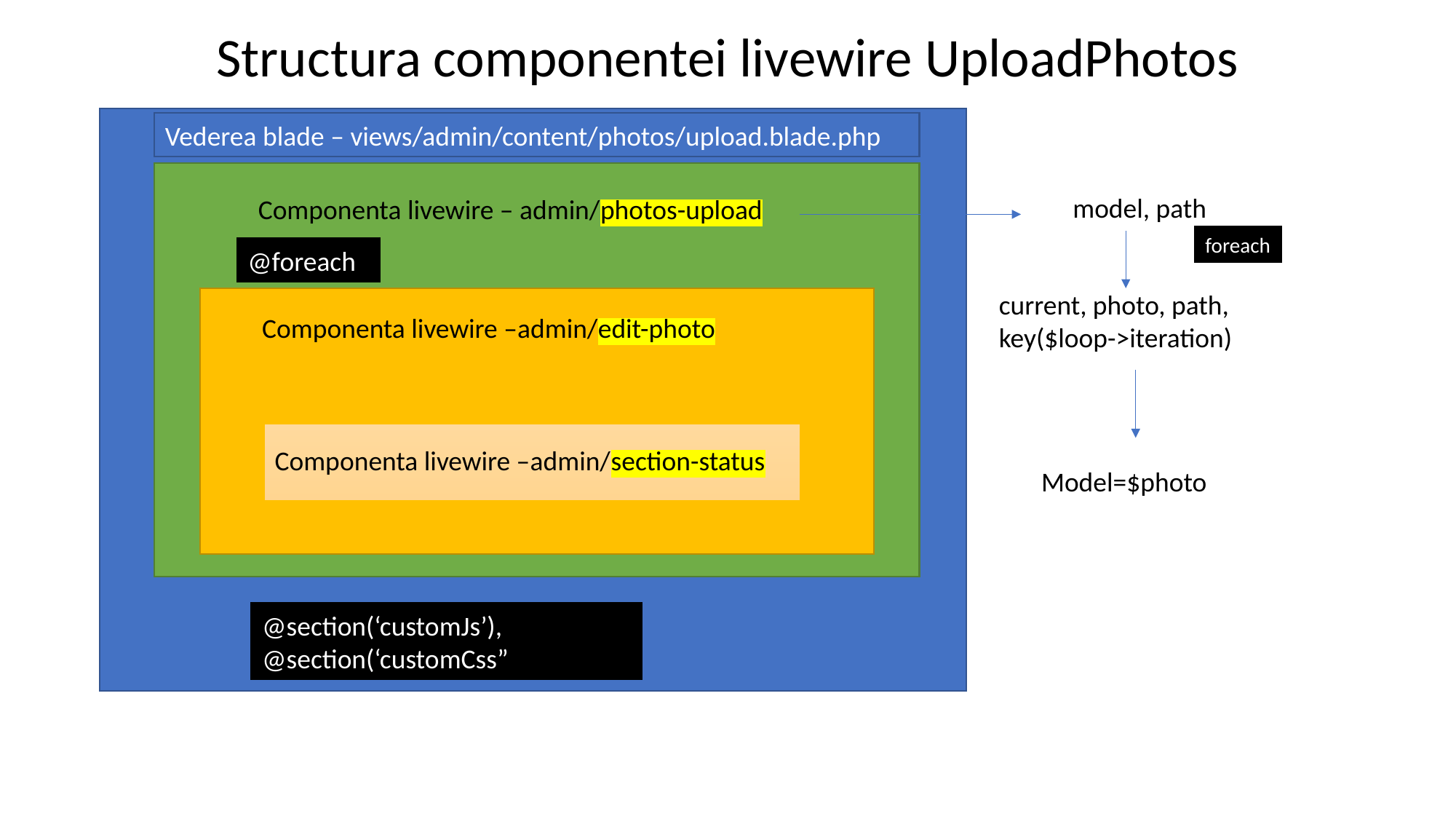

# Structura componentei livewire UploadPhotos

Vederea blade – views/admin/content/photos/upload.blade.php

model, path
Componenta livewire – admin/photos-upload
foreach
@foreach
current, photo, path,
key($loop->iteration)

Componenta livewire –admin/edit-photo

Componenta livewire –admin/section-status
Model=$photo
@section(‘customJs’), @section(‘customCss”